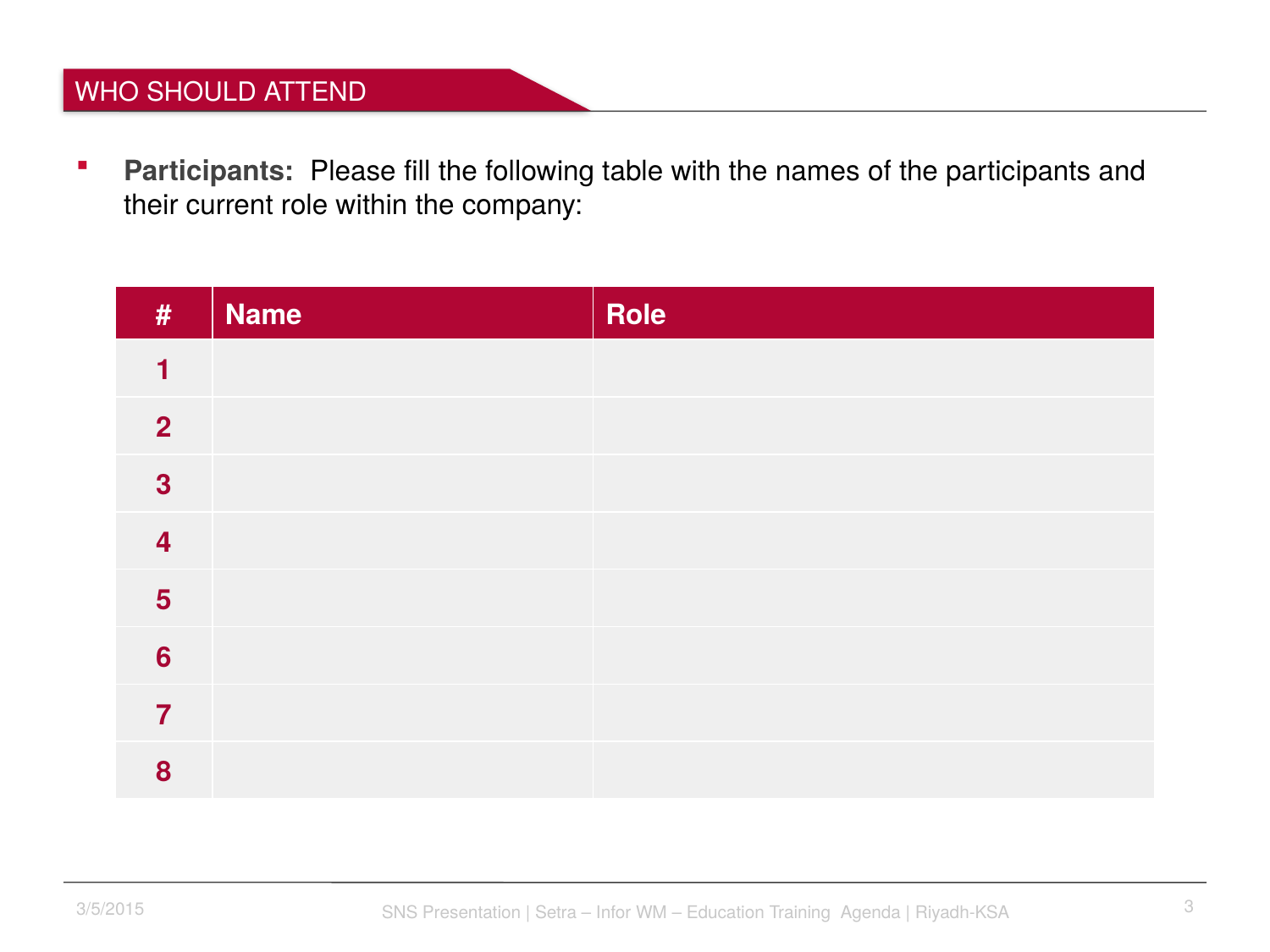

WHO SHOULD ATTEND
Participants:  Please fill the following table with the names of the participants and their current role within the company:
| # | Name | Role |
| --- | --- | --- |
| 1 |  |  |
| 2 |  |  |
| 3 |  |  |
| 4 |  |  |
| 5 |  |  |
| 6 |  |  |
| 7 |  |  |
| 8 |  |  |
3/5/2015
3
SNS Presentation | Setra – Infor WM – Education Training  Agenda | Riyadh-KSA